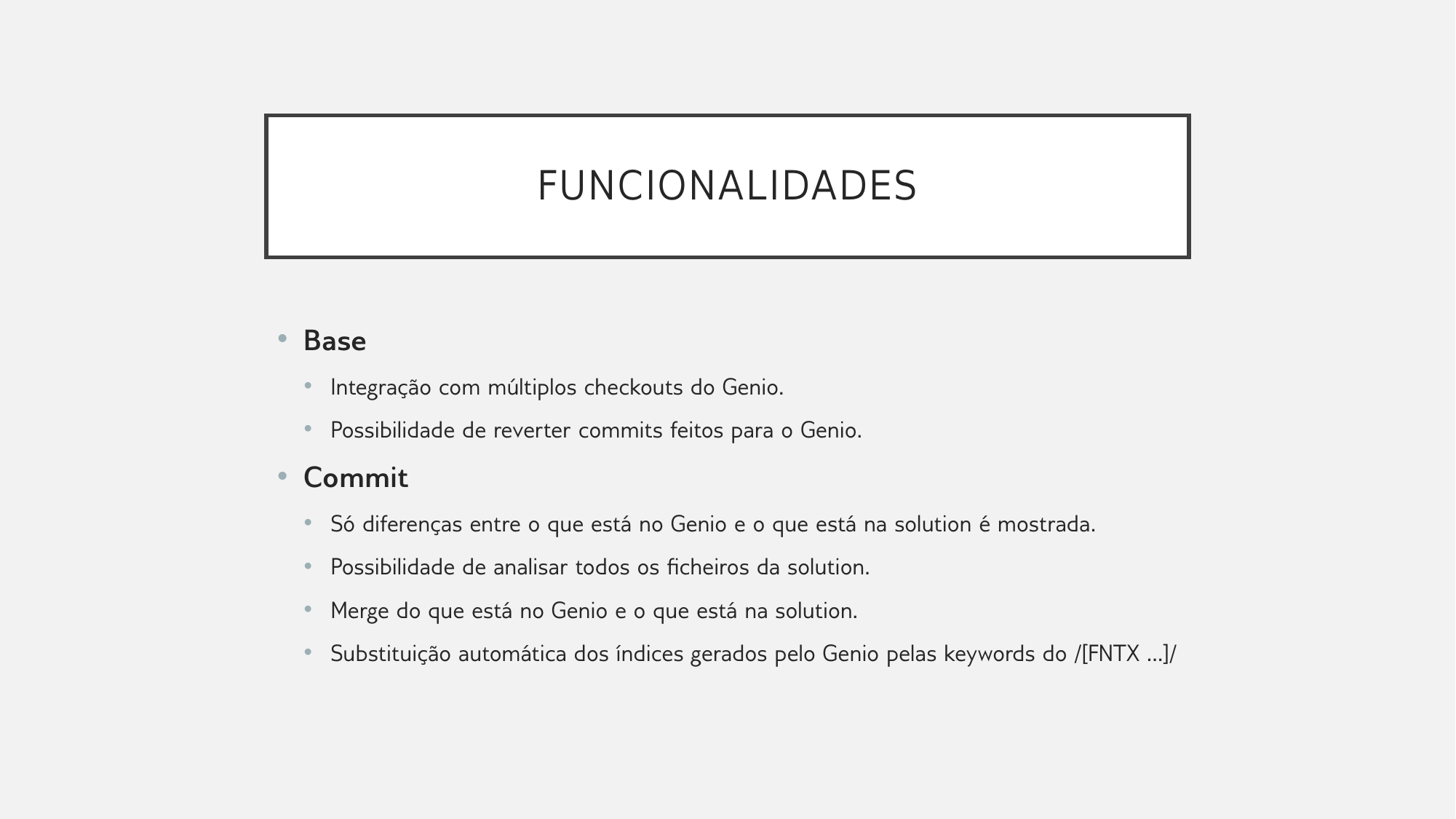

# funcionalidades
Base
Integração com múltiplos checkouts do Genio.
Possibilidade de reverter commits feitos para o Genio.
Commit
Só diferenças entre o que está no Genio e o que está na solution é mostrada.
Possibilidade de analisar todos os ficheiros da solution.
Merge do que está no Genio e o que está na solution.
Substituição automática dos índices gerados pelo Genio pelas keywords do /[FNTX …]/